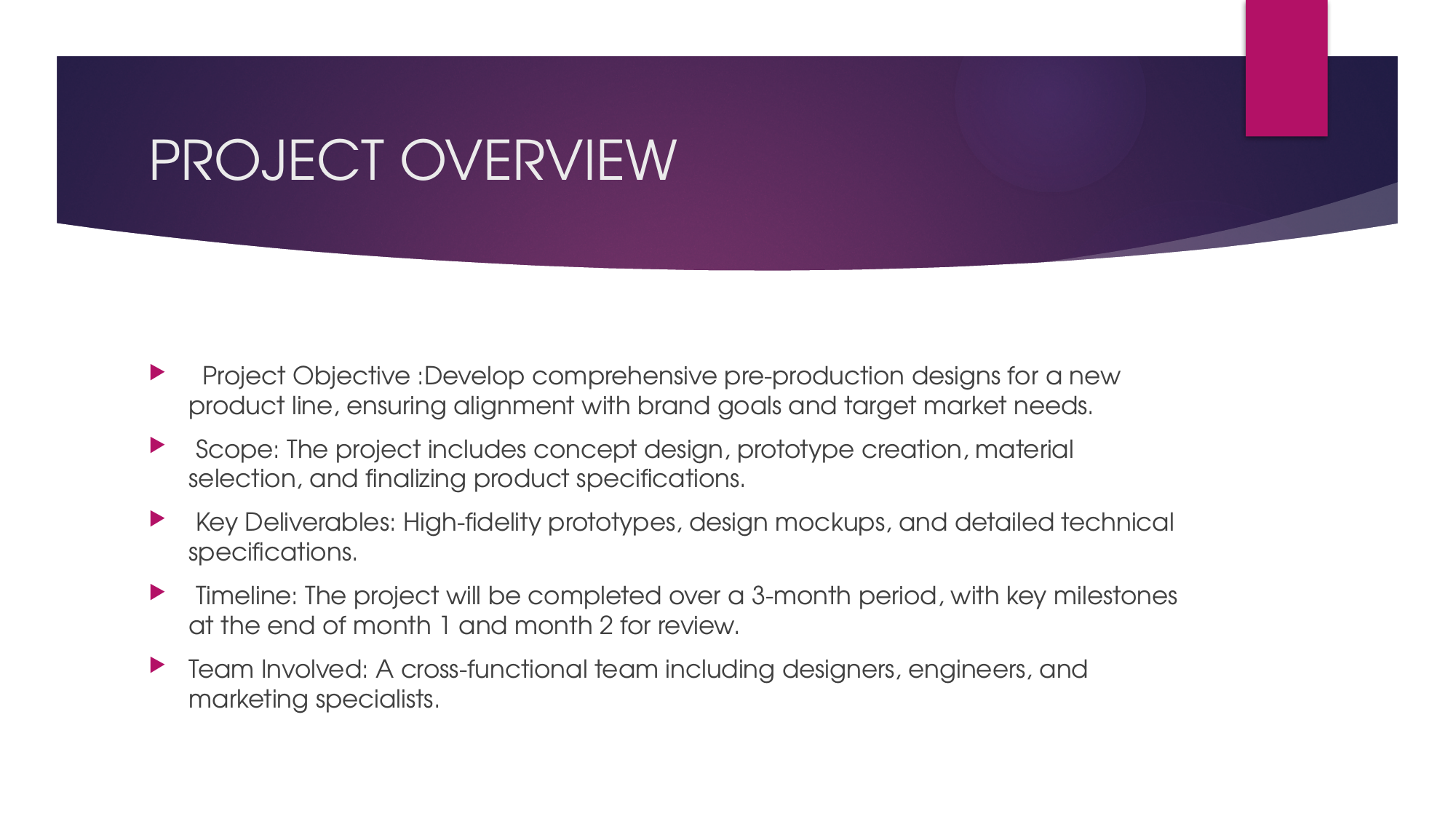

# PROJECT OVERVIEW

  Project Objective :Develop comprehensive pre-production designs for a new product line, ensuring alignment with brand goals and target market needs.
 Scope: The project includes concept design, prototype creation, material selection, and finalizing product specifications.
 Key Deliverables: High-fidelity prototypes, design mockups, and detailed technical specifications.
 Timeline: The project will be completed over a 3-month period, with key milestones at the end of month 1 and month 2 for review.
Team Involved: A cross-functional team including designers, engineers, and marketing specialists.